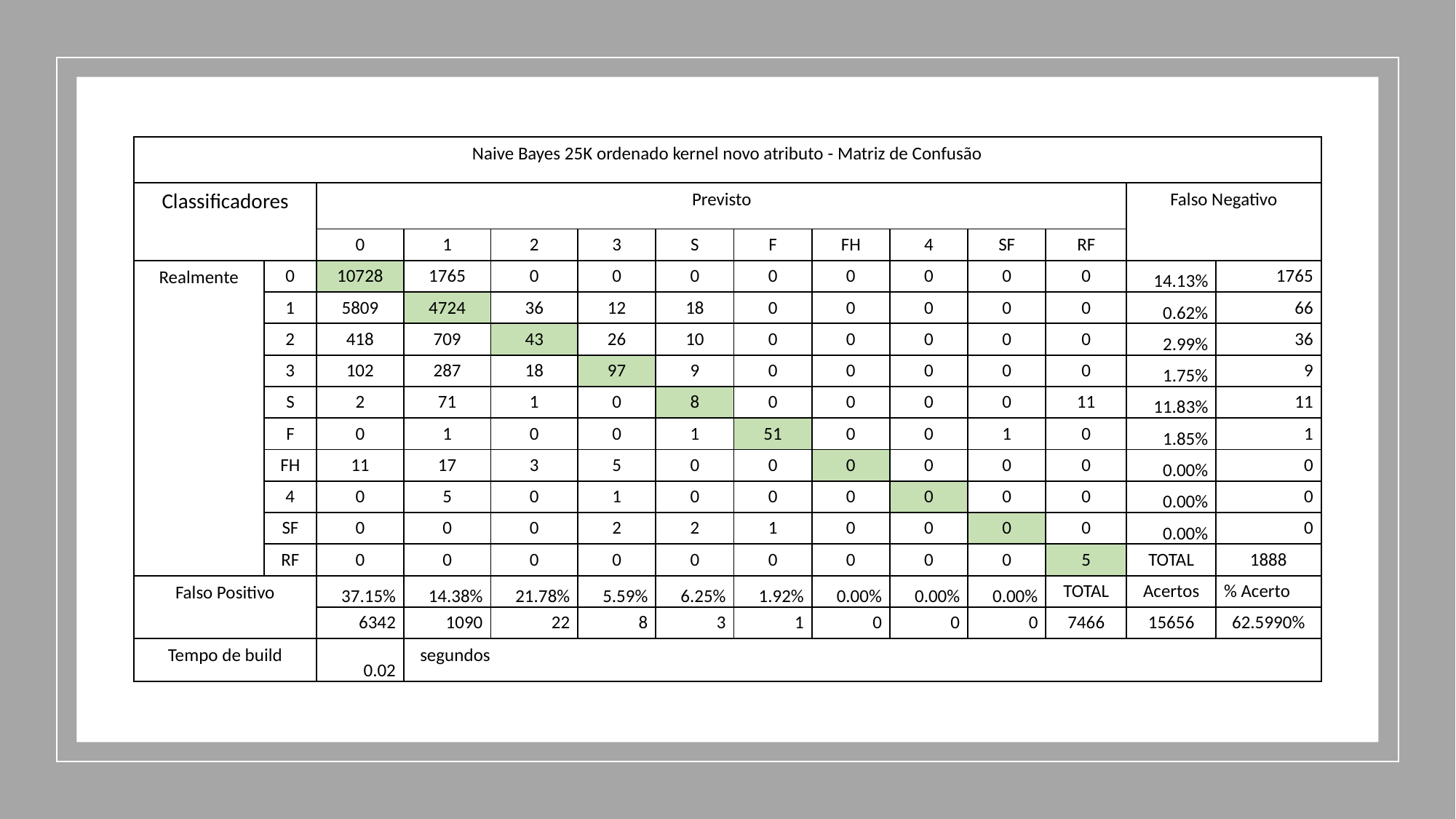

| Naive Bayes 25K ordenado kernel novo atributo - Matriz de Confusão |  |  |  |  |  |  |  |  |  |  |  |  |  |
| --- | --- | --- | --- | --- | --- | --- | --- | --- | --- | --- | --- | --- | --- |
| Classificadores |  | Previsto |  |  |  |  |  |  |  |  |  | Falso Negativo |  |
|  |  | 0 | 1 | 2 | 3 | S | F | FH | 4 | SF | RF |  |  |
| Realmente | 0 | 10728 | 1765 | 0 | 0 | 0 | 0 | 0 | 0 | 0 | 0 | 14.13% | 1765 |
|  | 1 | 5809 | 4724 | 36 | 12 | 18 | 0 | 0 | 0 | 0 | 0 | 0.62% | 66 |
|  | 2 | 418 | 709 | 43 | 26 | 10 | 0 | 0 | 0 | 0 | 0 | 2.99% | 36 |
|  | 3 | 102 | 287 | 18 | 97 | 9 | 0 | 0 | 0 | 0 | 0 | 1.75% | 9 |
|  | S | 2 | 71 | 1 | 0 | 8 | 0 | 0 | 0 | 0 | 11 | 11.83% | 11 |
|  | F | 0 | 1 | 0 | 0 | 1 | 51 | 0 | 0 | 1 | 0 | 1.85% | 1 |
|  | FH | 11 | 17 | 3 | 5 | 0 | 0 | 0 | 0 | 0 | 0 | 0.00% | 0 |
|  | 4 | 0 | 5 | 0 | 1 | 0 | 0 | 0 | 0 | 0 | 0 | 0.00% | 0 |
|  | SF | 0 | 0 | 0 | 2 | 2 | 1 | 0 | 0 | 0 | 0 | 0.00% | 0 |
|  | RF | 0 | 0 | 0 | 0 | 0 | 0 | 0 | 0 | 0 | 5 | TOTAL | 1888 |
| Falso Positivo |  | 37.15% | 14.38% | 21.78% | 5.59% | 6.25% | 1.92% | 0.00% | 0.00% | 0.00% | TOTAL | Acertos | % Acerto |
|  |  | 6342 | 1090 | 22 | 8 | 3 | 1 | 0 | 0 | 0 | 7466 | 15656 | 62.5990% |
| Tempo de build |  | 0.02 | segundos |  |  |  |  |  |  |  |  |  |  |